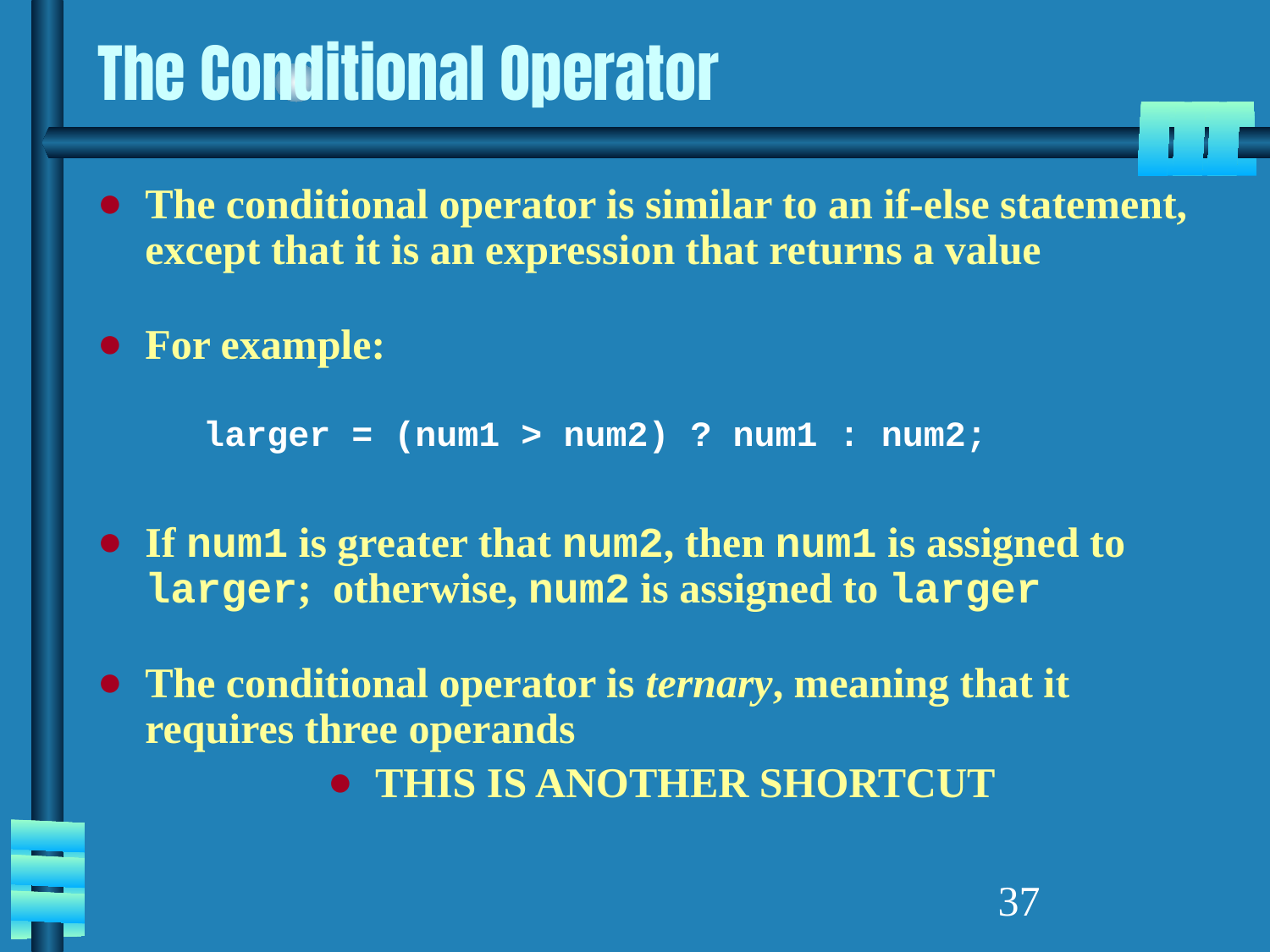

# The Conditional Operator
The conditional operator is similar to an if-else statement, except that it is an expression that returns a value

For example:

     larger = (num1 > num2) ? num1 : num2;

If num1 is greater that num2, then num1 is assigned to larger;  otherwise, num2 is assigned to larger

The conditional operator is ternary, meaning that it requires three operands
THIS IS ANOTHER SHORTCUT
37